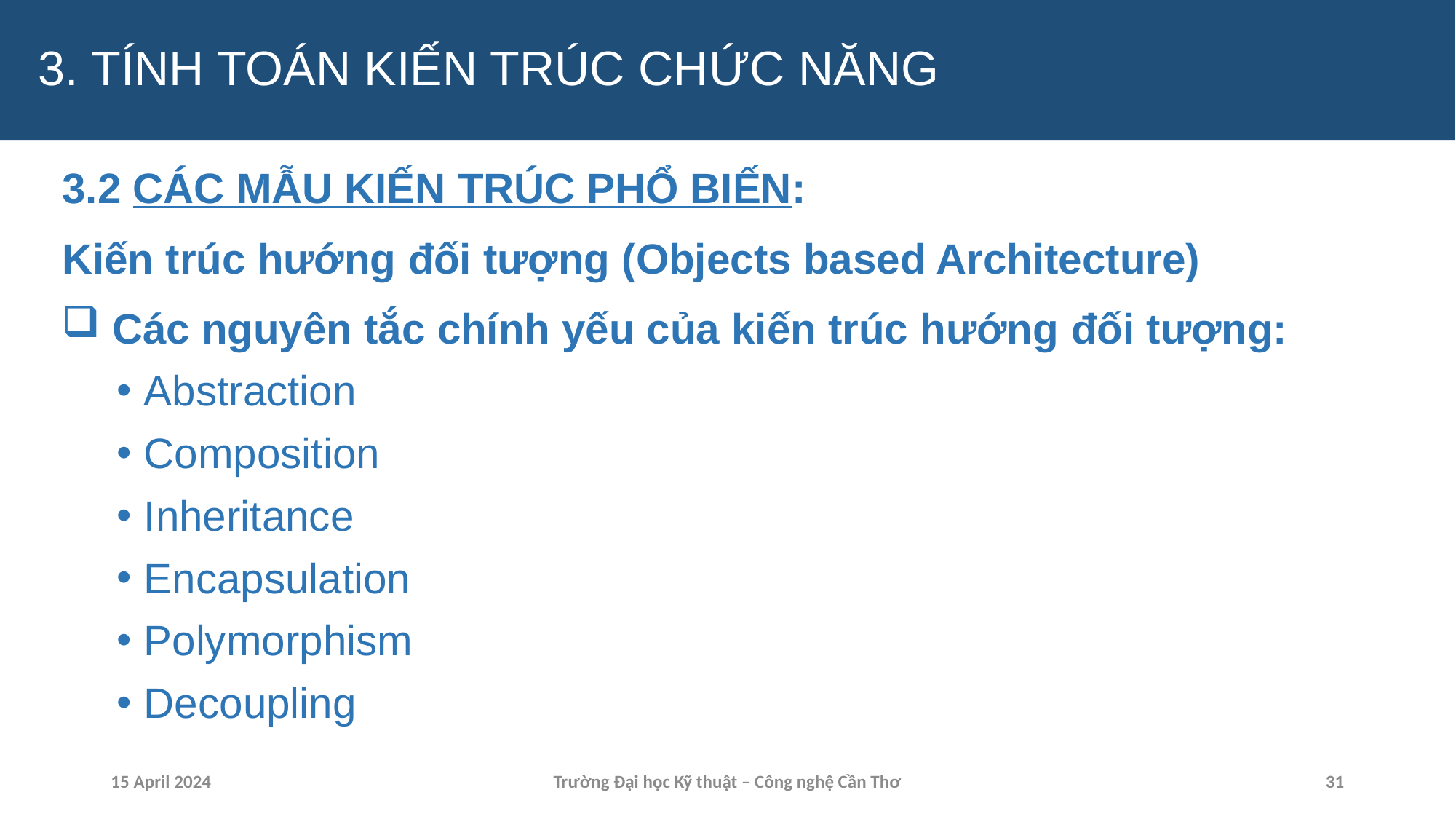

# 3. TÍNH TOÁN KIẾN TRÚC CHỨC NĂNG
3.2 CÁC MẪU KIẾN TRÚC PHỔ BIẾN:
Kiến trúc hướng đối tượng (Objects based Architecture)
 Các nguyên tắc chính yếu của kiến trúc hướng đối tượng:
Abstraction
Composition
Inheritance
Encapsulation
Polymorphism
Decoupling
15 April 2024
Trường Đại học Kỹ thuật – Công nghệ Cần Thơ
31